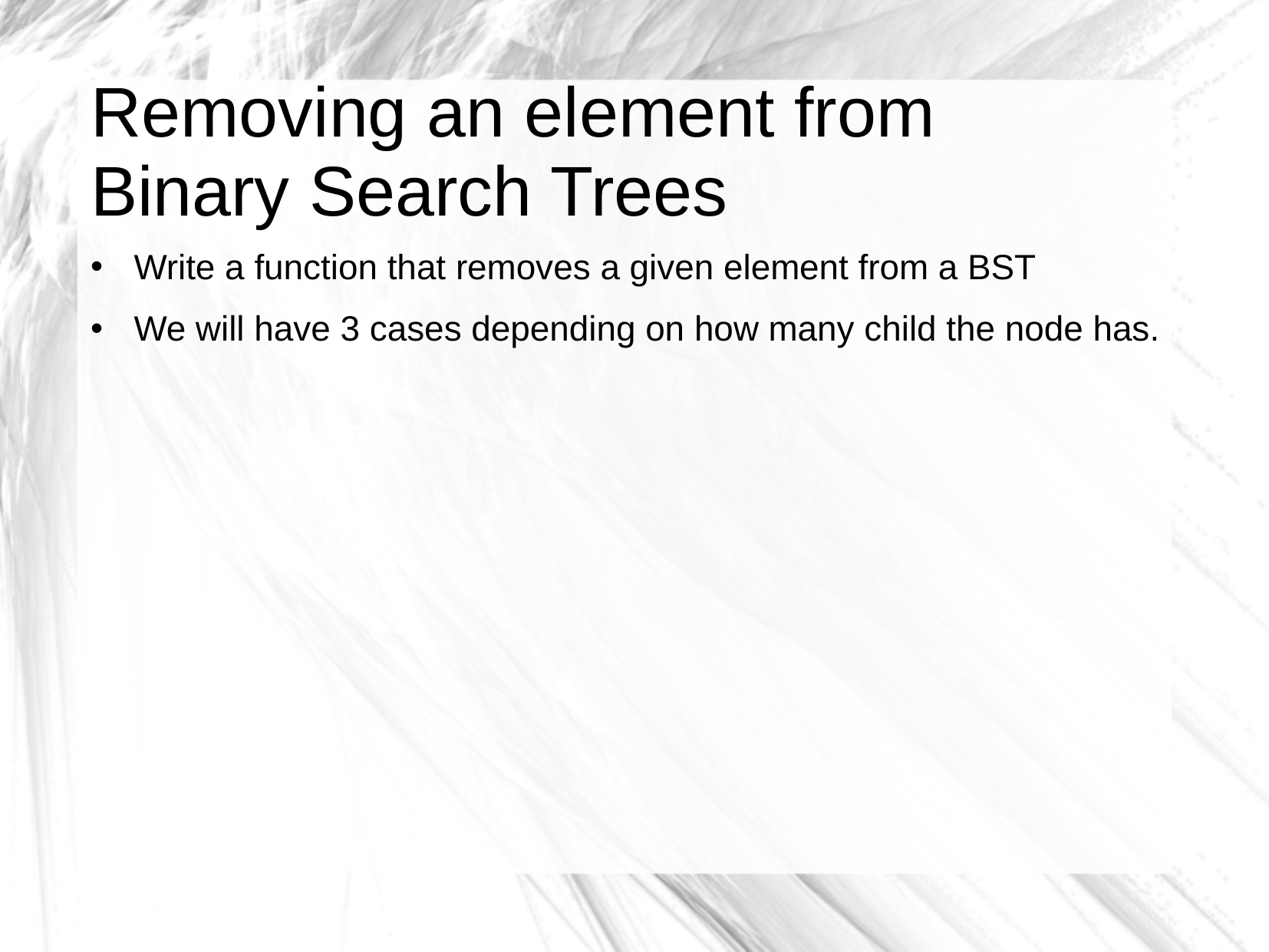

# Removing an element from Binary Search Trees
Write a function that removes a given element from a BST
We will have 3 cases depending on how many child the node has.